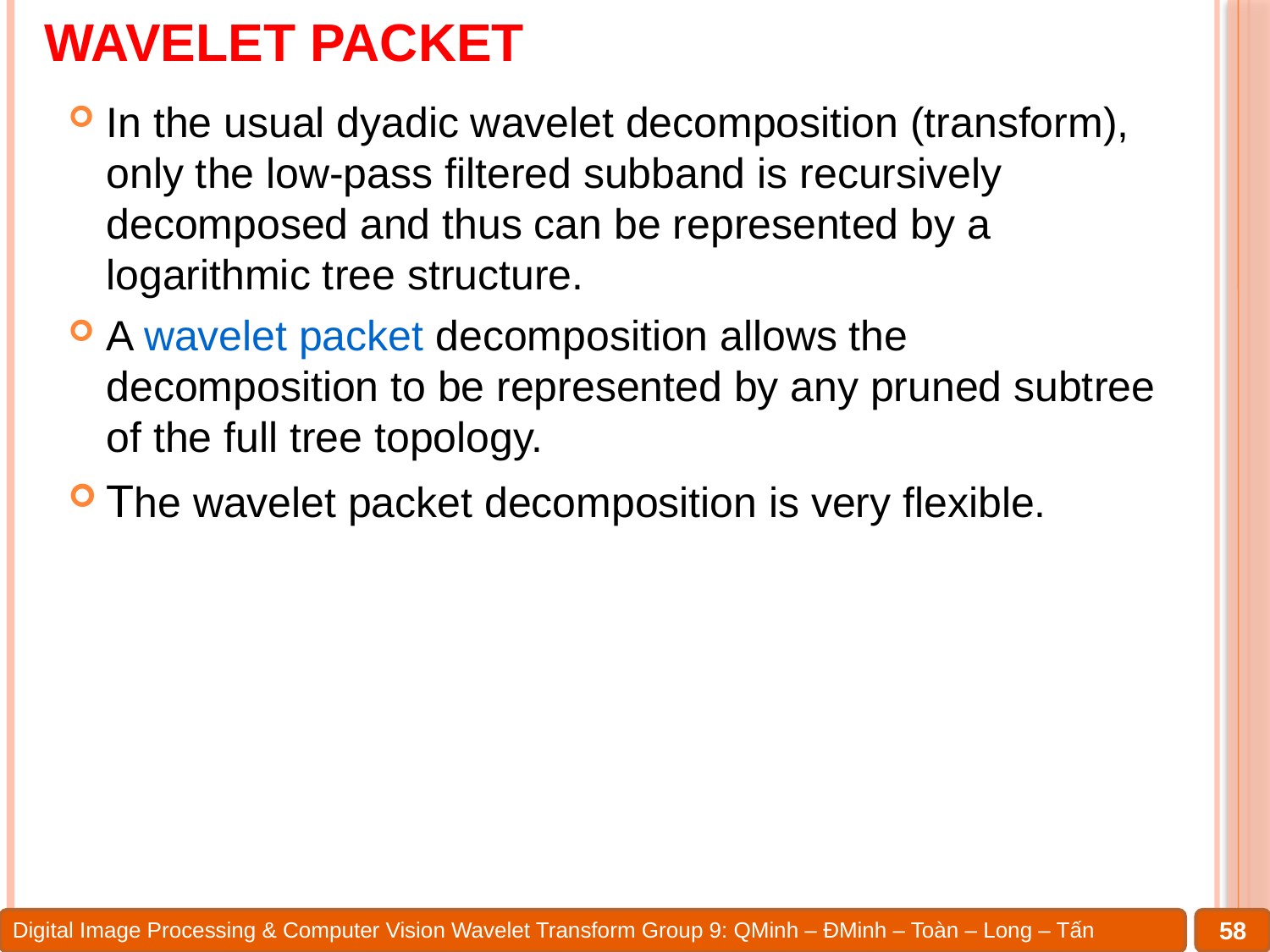

# WAVELET PACKET
In the usual dyadic wavelet decomposition (transform), only the low-pass filtered subband is recursively decomposed and thus can be represented by a logarithmic tree structure.
A wavelet packet decomposition allows the decomposition to be represented by any pruned subtree of the full tree topology.
The wavelet packet decomposition is very flexible.
58